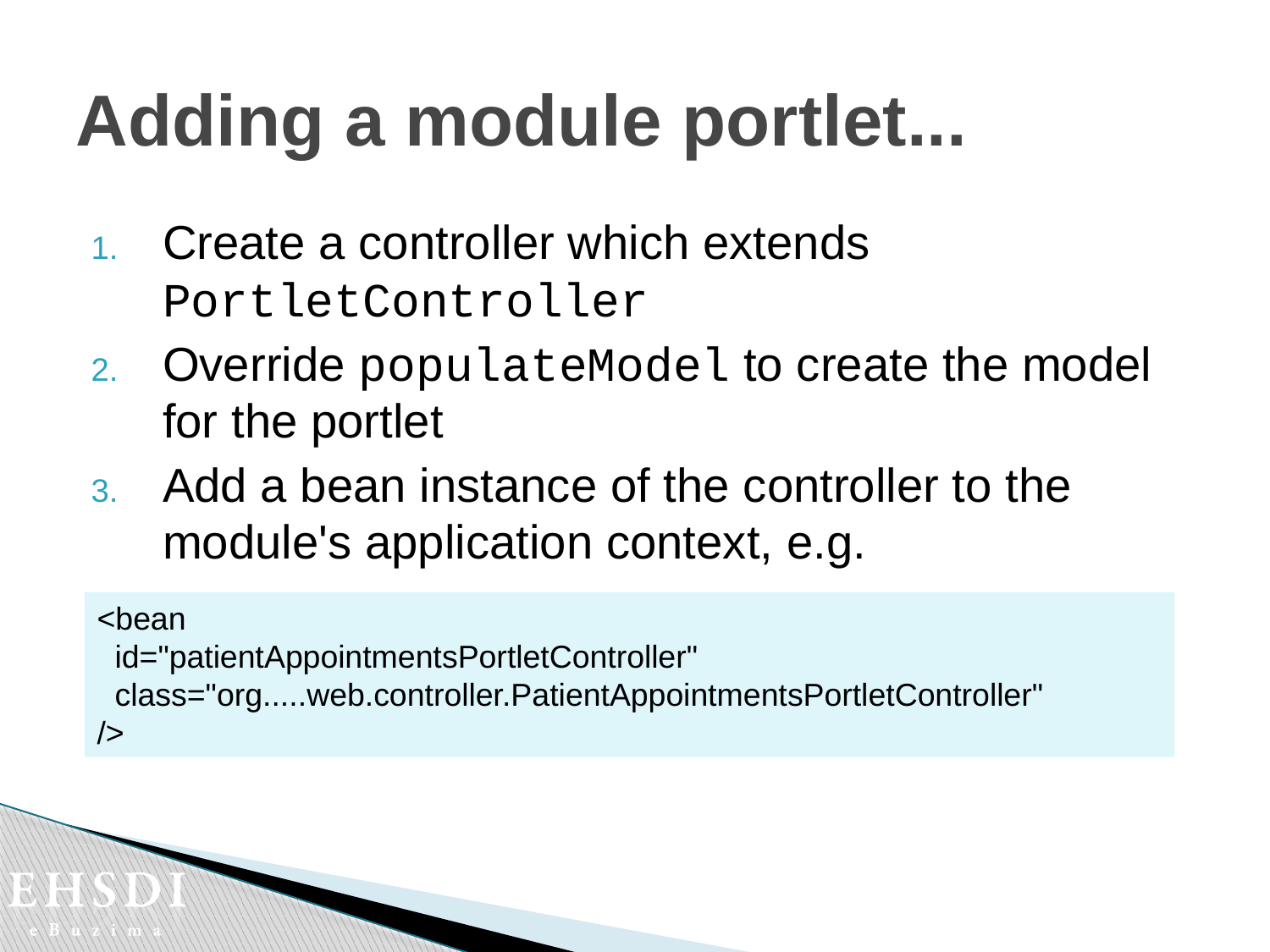

# Adding a module portlet...
Create a controller which extends PortletController
Override populateModel to create the model for the portlet
Add a bean instance of the controller to the module's application context, e.g.
<bean
  id="patientAppointmentsPortletController"
  class="org.....web.controller.PatientAppointmentsPortletController"
/>